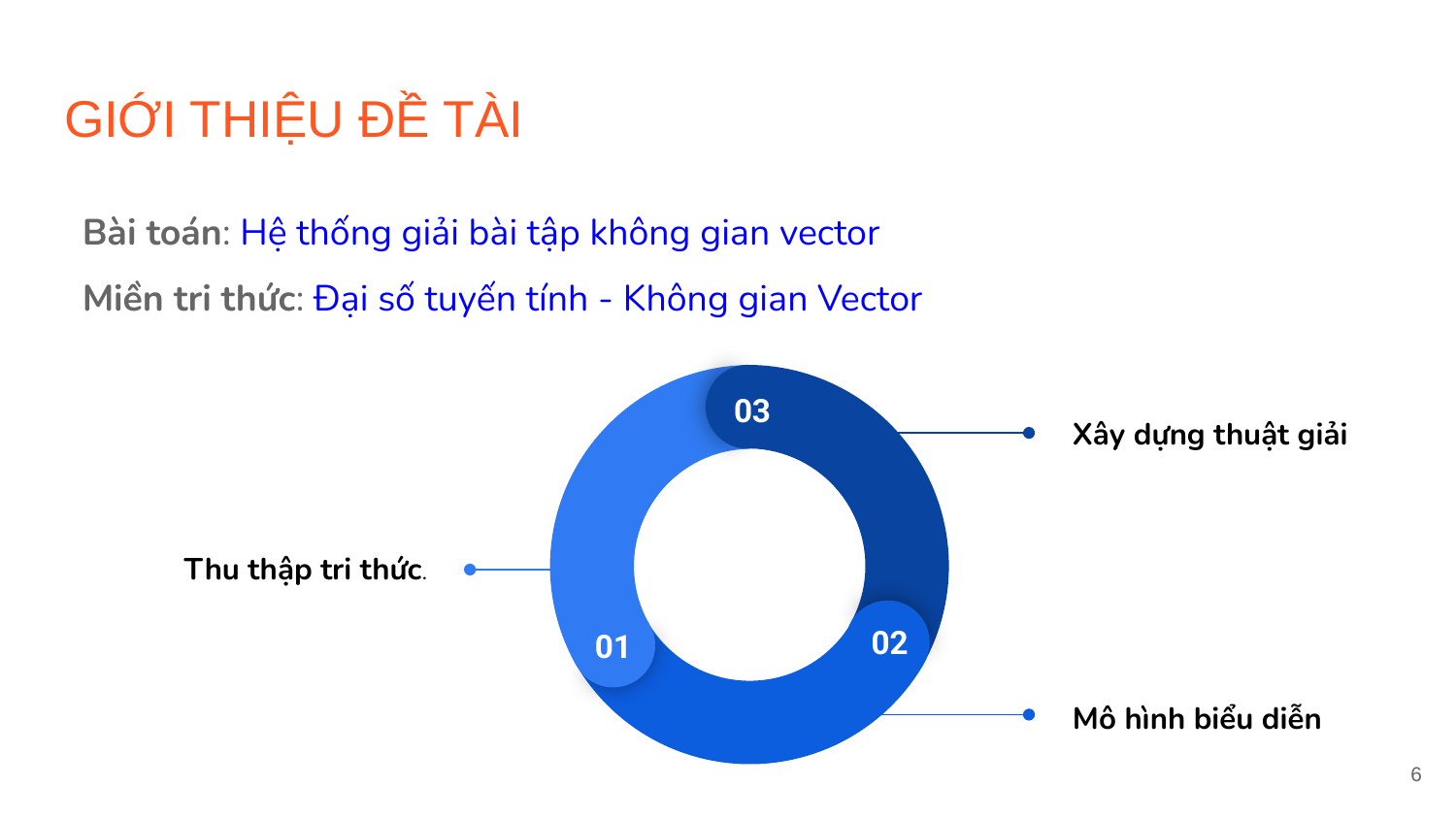

# GIỚI THIỆU ĐỀ TÀI
Bài toán: Hệ thống giải bài tập không gian vector
Miền tri thức: Đại số tuyến tính - Không gian Vector

03

02
01
Xây dựng thuật giải
Thu thập tri thức.
Mô hình biểu diễn
6